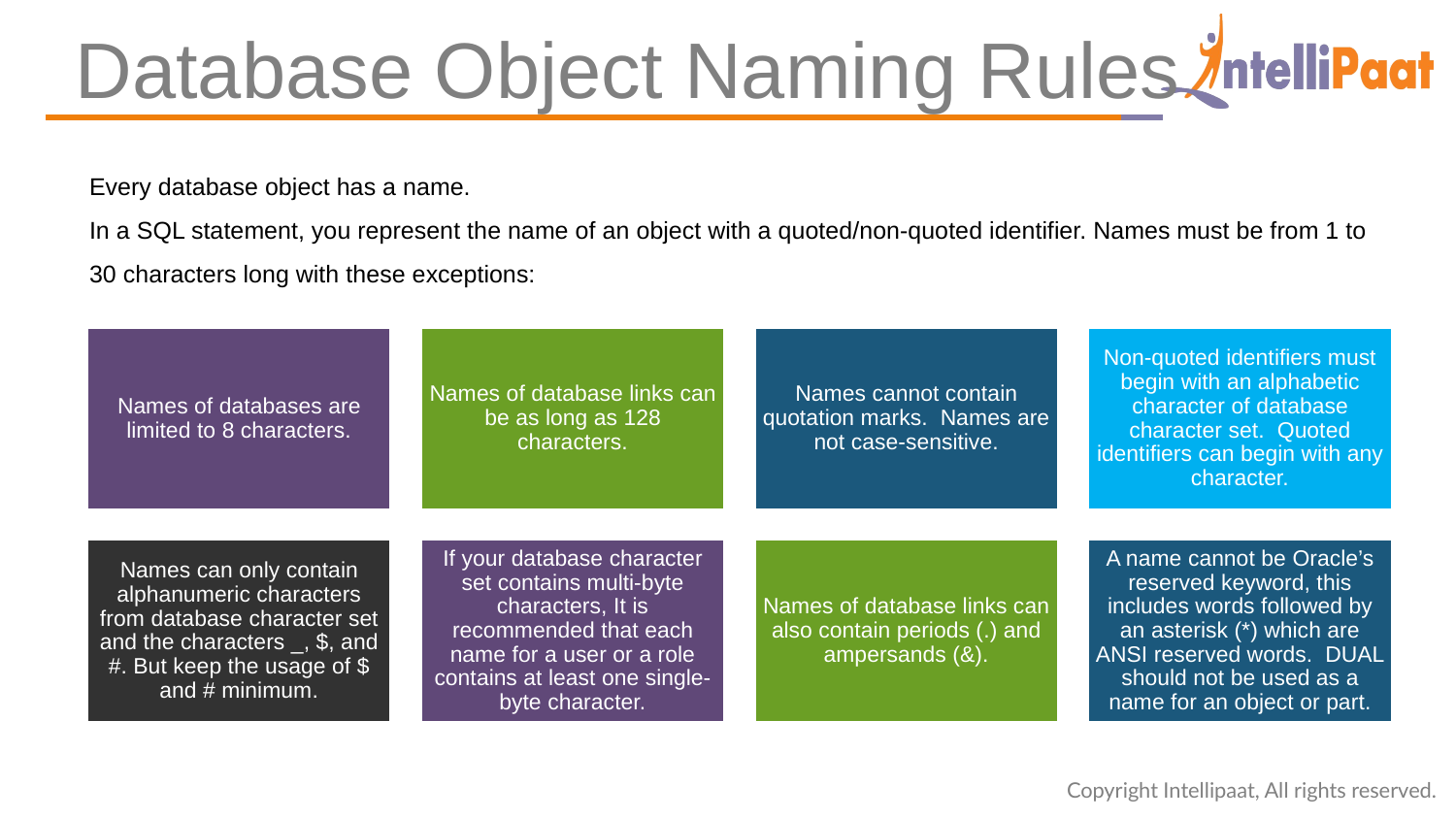

Database Object Naming Rules
Every database object has a name.
In a SQL statement, you represent the name of an object with a quoted/non-quoted identifier. Names must be from 1 to 30 characters long with these exceptions:

Names of databases are limited to 8 characters.
Names of database links can be as long as 128 characters.
Names cannot contain quotation marks.  Names are not case-sensitive.
Non-quoted identifiers must begin with an alphabetic character of database character set.  Quoted identifiers can begin with any character.
Names can only contain alphanumeric characters from database character set and the characters _, $, and #. But keep the usage of $ and # minimum.
If your database character set contains multi-byte characters, It is recommended that each name for a user or a role contains at least one single-byte character.
Names of database links can also contain periods (.) and ampersands (&).
A name cannot be Oracle’s reserved keyword, this includes words followed by an asterisk (*) which are ANSI reserved words.  DUAL should not be used as a name for an object or part.